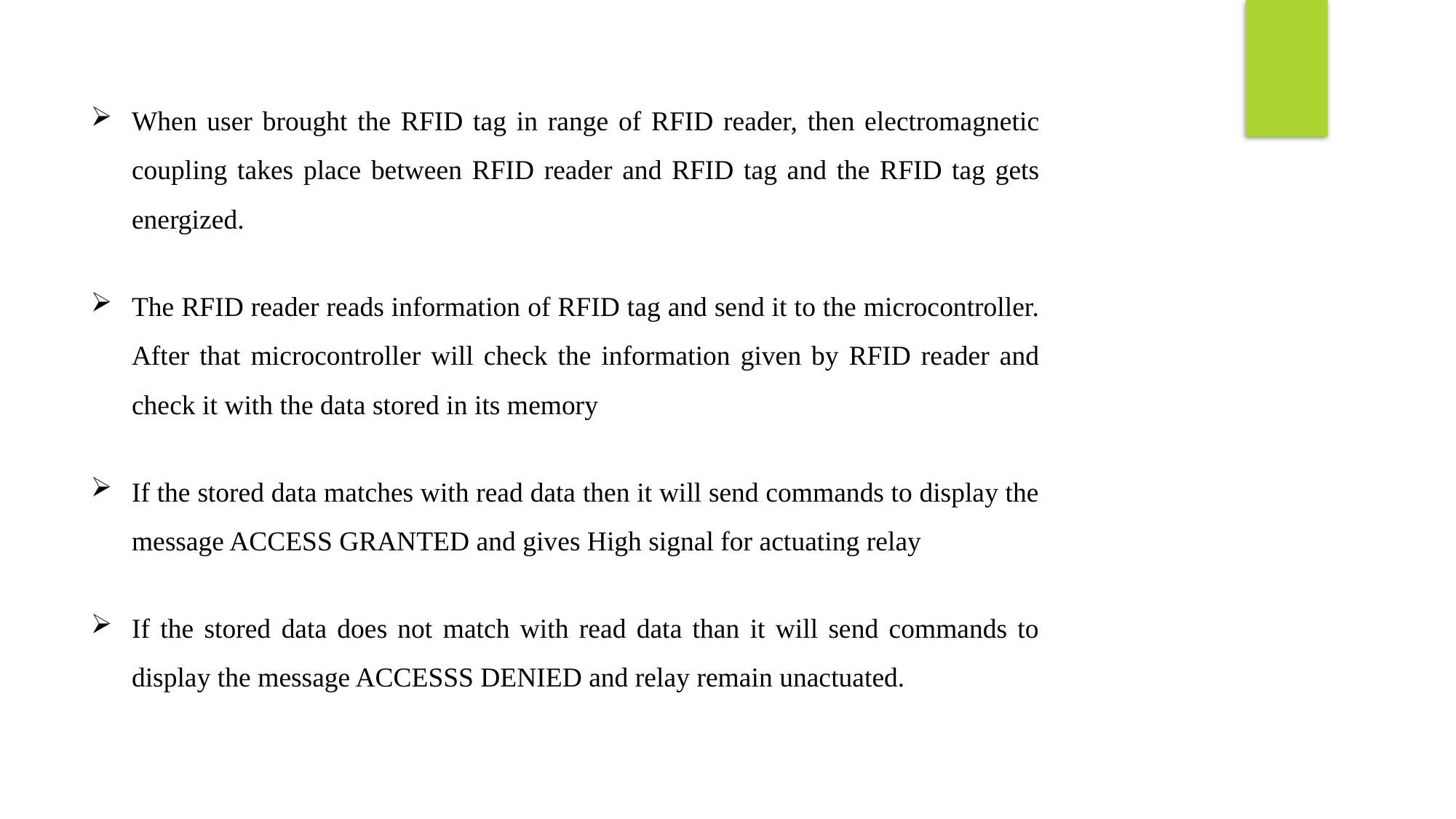

When user brought the RFID tag in range of RFID reader, then electromagnetic coupling takes place between RFID reader and RFID tag and the RFID tag gets energized.

The RFID reader reads information of RFID tag and send it to the microcontroller. After that microcontroller will check the information given by RFID reader and check it with the data stored in its memory

If the stored data matches with read data then it will send commands to display the message ACCESS GRANTED and gives High signal for actuating relay

If the stored data does not match with read data than it will send commands to display the message ACCESSS DENIED and relay remain unactuated.